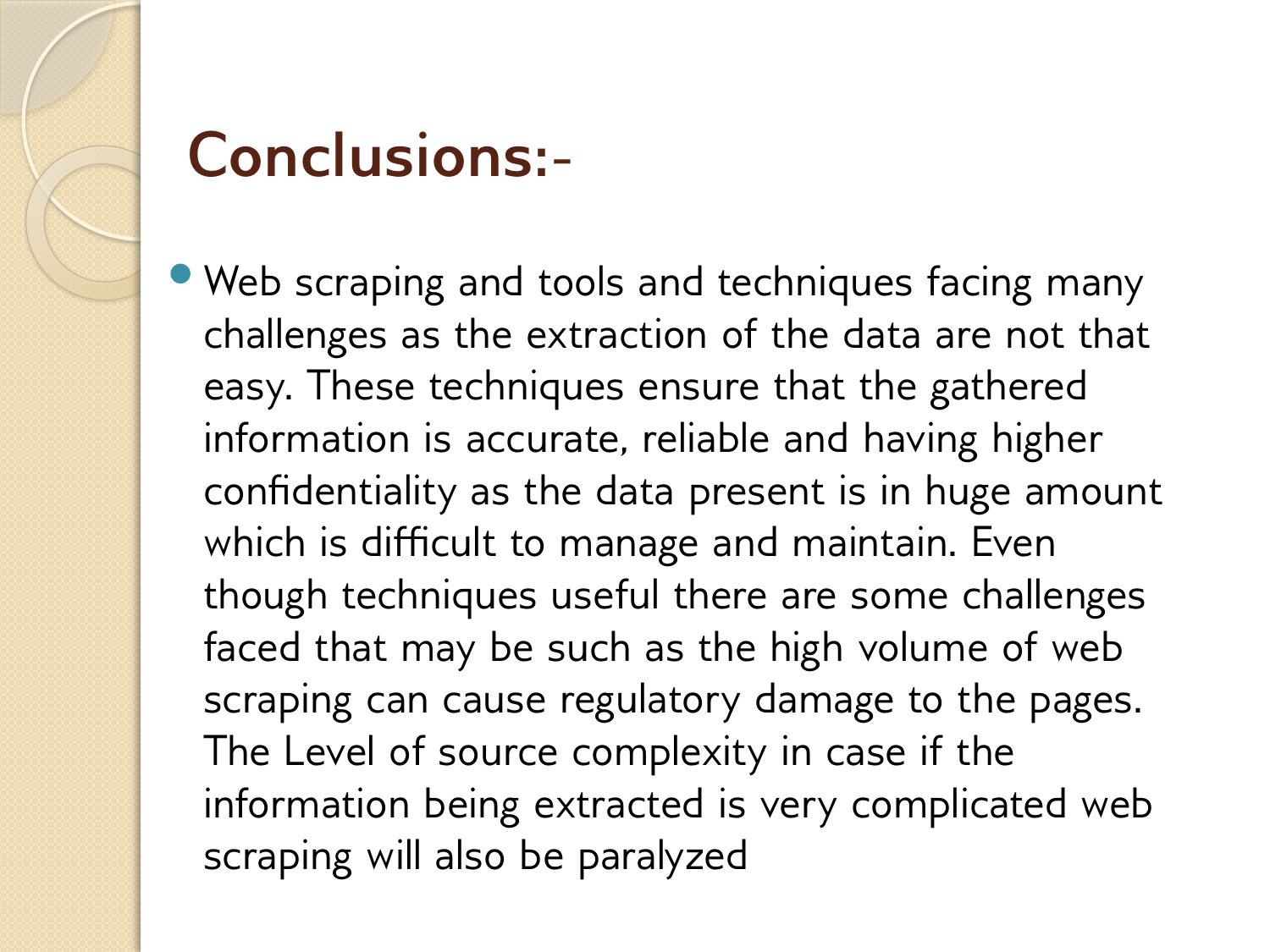

# Conclusions:-
Web scraping and tools and techniques facing many challenges as the extraction of the data are not that easy. These techniques ensure that the gathered information is accurate, reliable and having higher confidentiality as the data present is in huge amount which is difficult to manage and maintain. Even though techniques useful there are some challenges faced that may be such as the high volume of web scraping can cause regulatory damage to the pages. The Level of source complexity in case if the information being extracted is very complicated web scraping will also be paralyzed